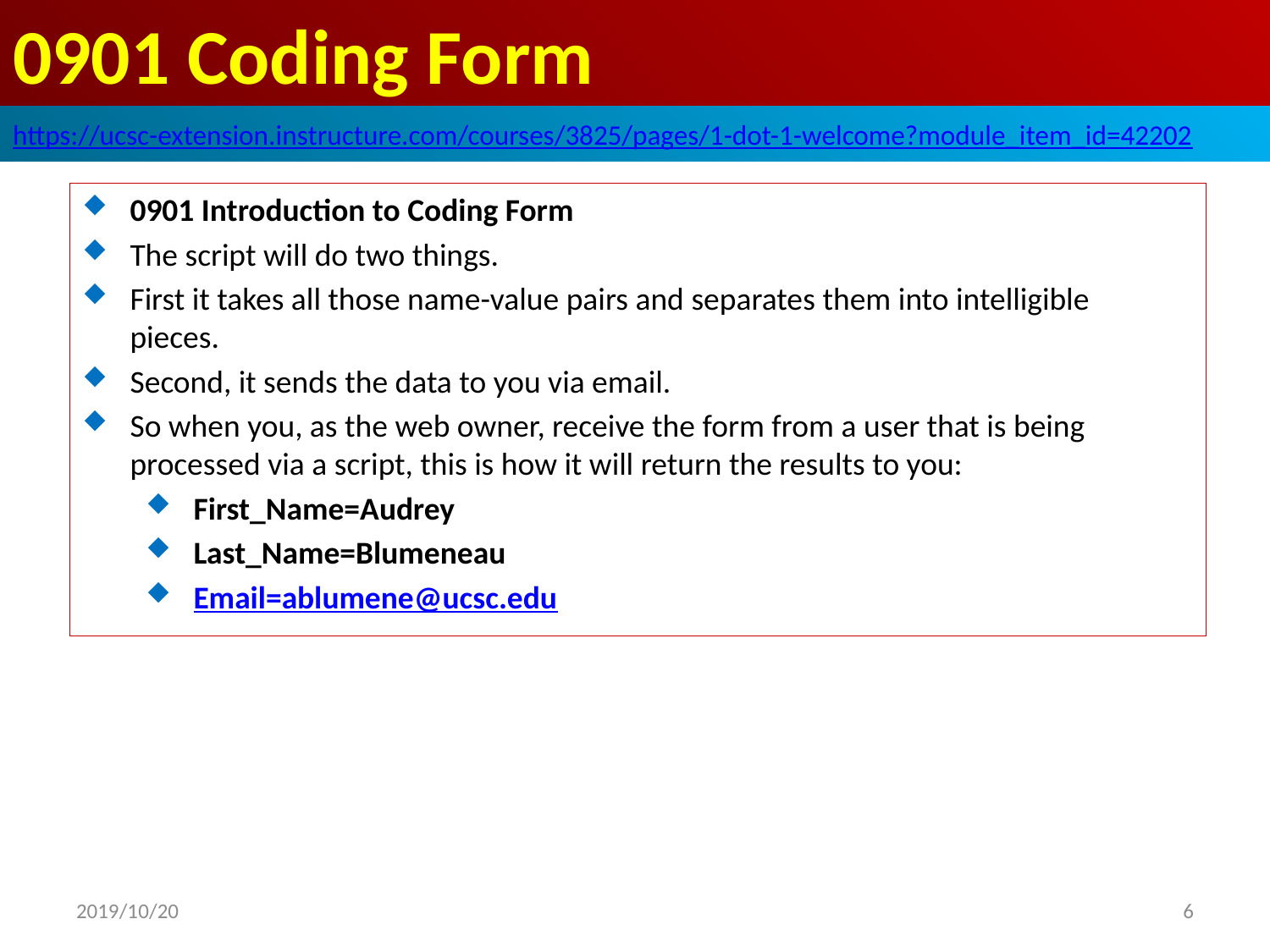

# 0901 Coding Form

https://ucsc-extension.instructure.com/courses/3825/pages/1-dot-1-welcome?module_item_id=42202
0901 Introduction to Coding Form
The script will do two things.
First it takes all those name-value pairs and separates them into intelligible pieces.
Second, it sends the data to you via email.
So when you, as the web owner, receive the form from a user that is being processed via a script, this is how it will return the results to you:
First_Name=Audrey
Last_Name=Blumeneau
Email=ablumene@ucsc.edu
2019/10/20
6